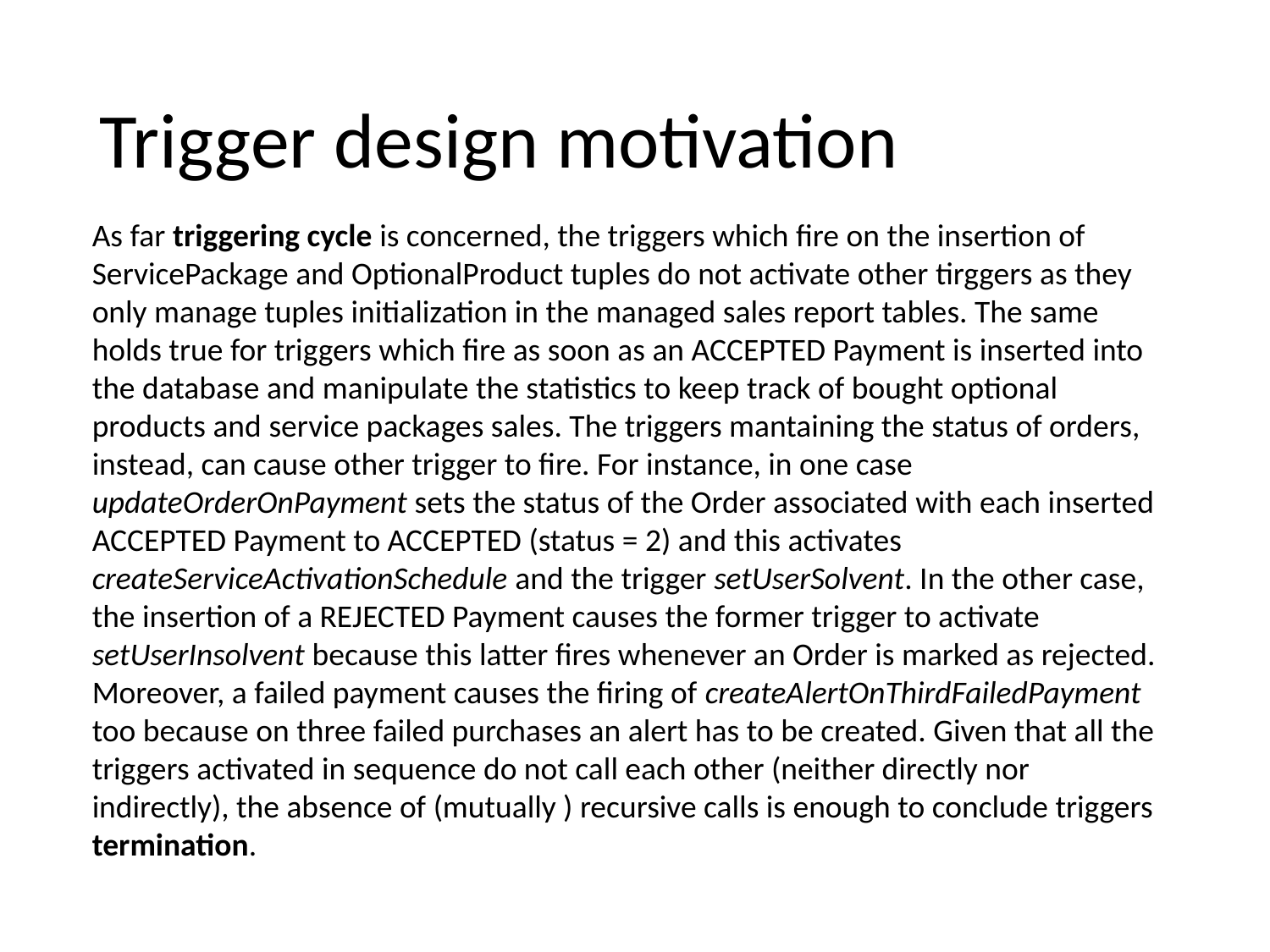

Trigger design motivation

As far triggering cycle is concerned, the triggers which fire on the insertion of ServicePackage and OptionalProduct tuples do not activate other tirggers as they only manage tuples initialization in the managed sales report tables. The same holds true for triggers which fire as soon as an ACCEPTED Payment is inserted into the database and manipulate the statistics to keep track of bought optional products and service packages sales. The triggers mantaining the status of orders, instead, can cause other trigger to fire. For instance, in one case updateOrderOnPayment sets the status of the Order associated with each inserted ACCEPTED Payment to ACCEPTED (status = 2) and this activates createServiceActivationSchedule and the trigger setUserSolvent. In the other case, the insertion of a REJECTED Payment causes the former trigger to activate setUserInsolvent because this latter fires whenever an Order is marked as rejected. Moreover, a failed payment causes the firing of createAlertOnThirdFailedPayment too because on three failed purchases an alert has to be created. Given that all the triggers activated in sequence do not call each other (neither directly nor indirectly), the absence of (mutually ) recursive calls is enough to conclude triggers termination.